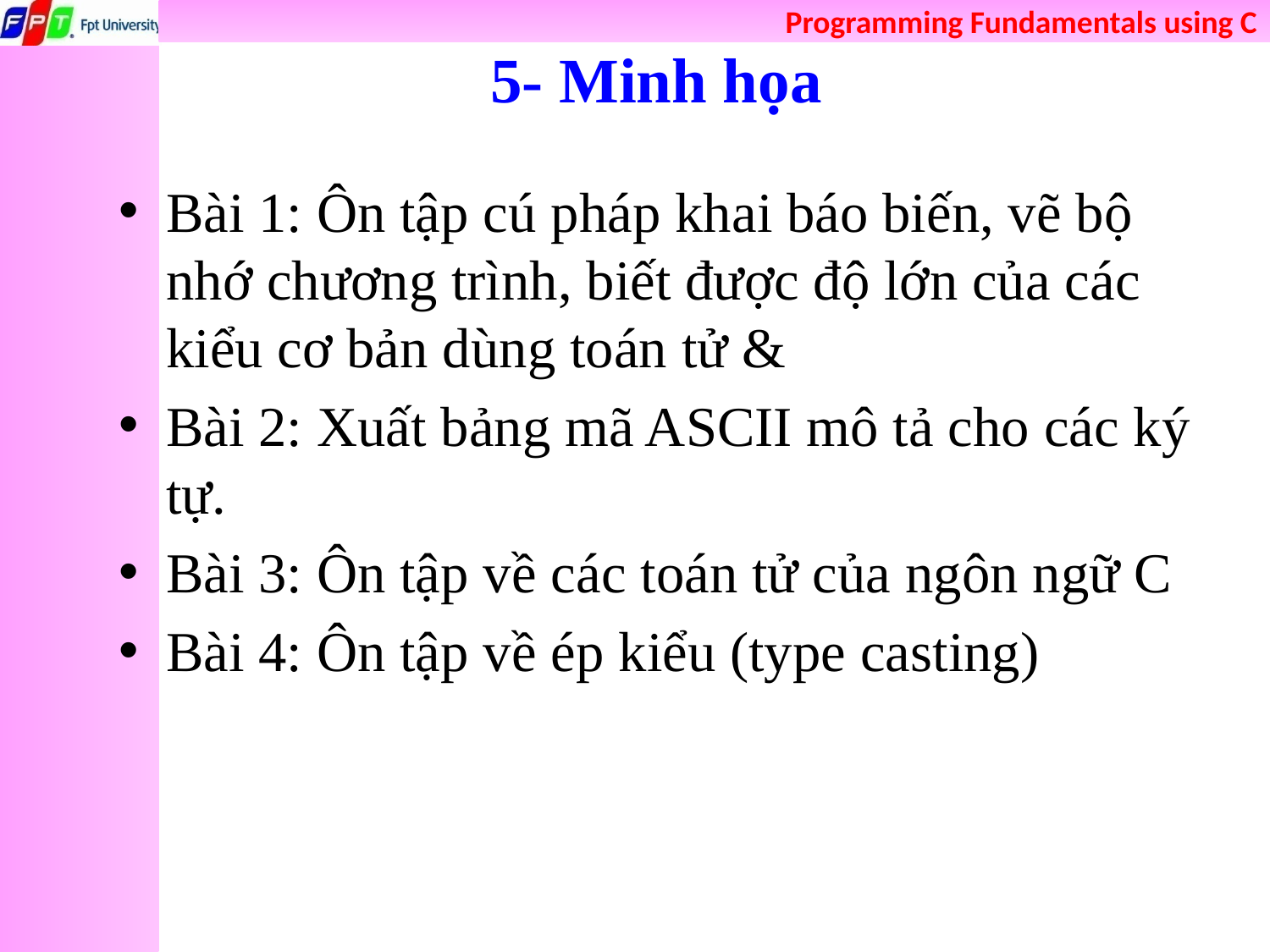

# 5- Minh họa
Bài 1: Ôn tập cú pháp khai báo biến, vẽ bộ nhớ chương trình, biết được độ lớn của các kiểu cơ bản dùng toán tử &
Bài 2: Xuất bảng mã ASCII mô tả cho các ký tự.
Bài 3: Ôn tập về các toán tử của ngôn ngữ C
Bài 4: Ôn tập về ép kiểu (type casting)